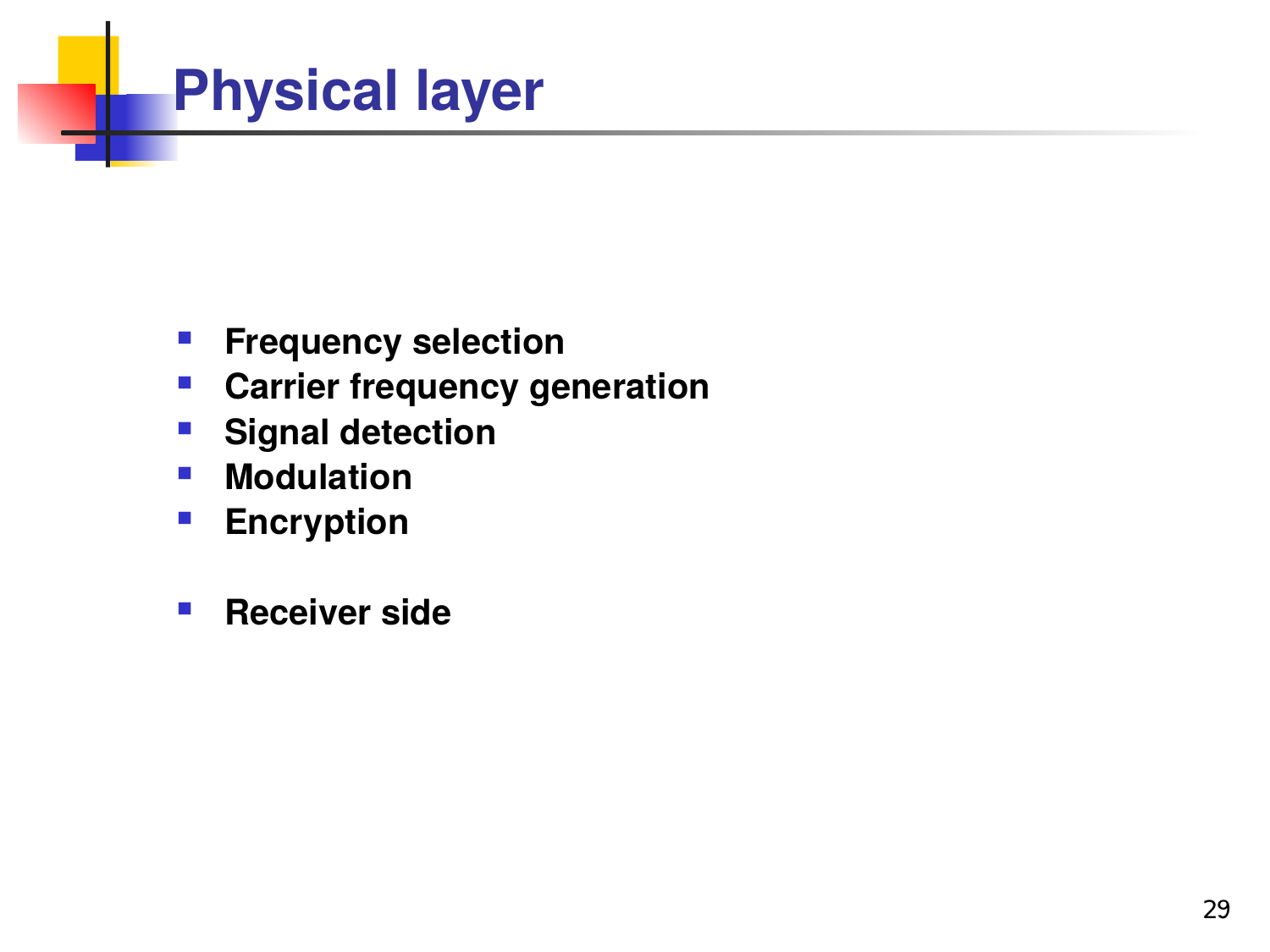

# Physical layer
Frequency selection
Carrier frequency generation
Signal detection
Modulation
Encryption

Receiver side

29